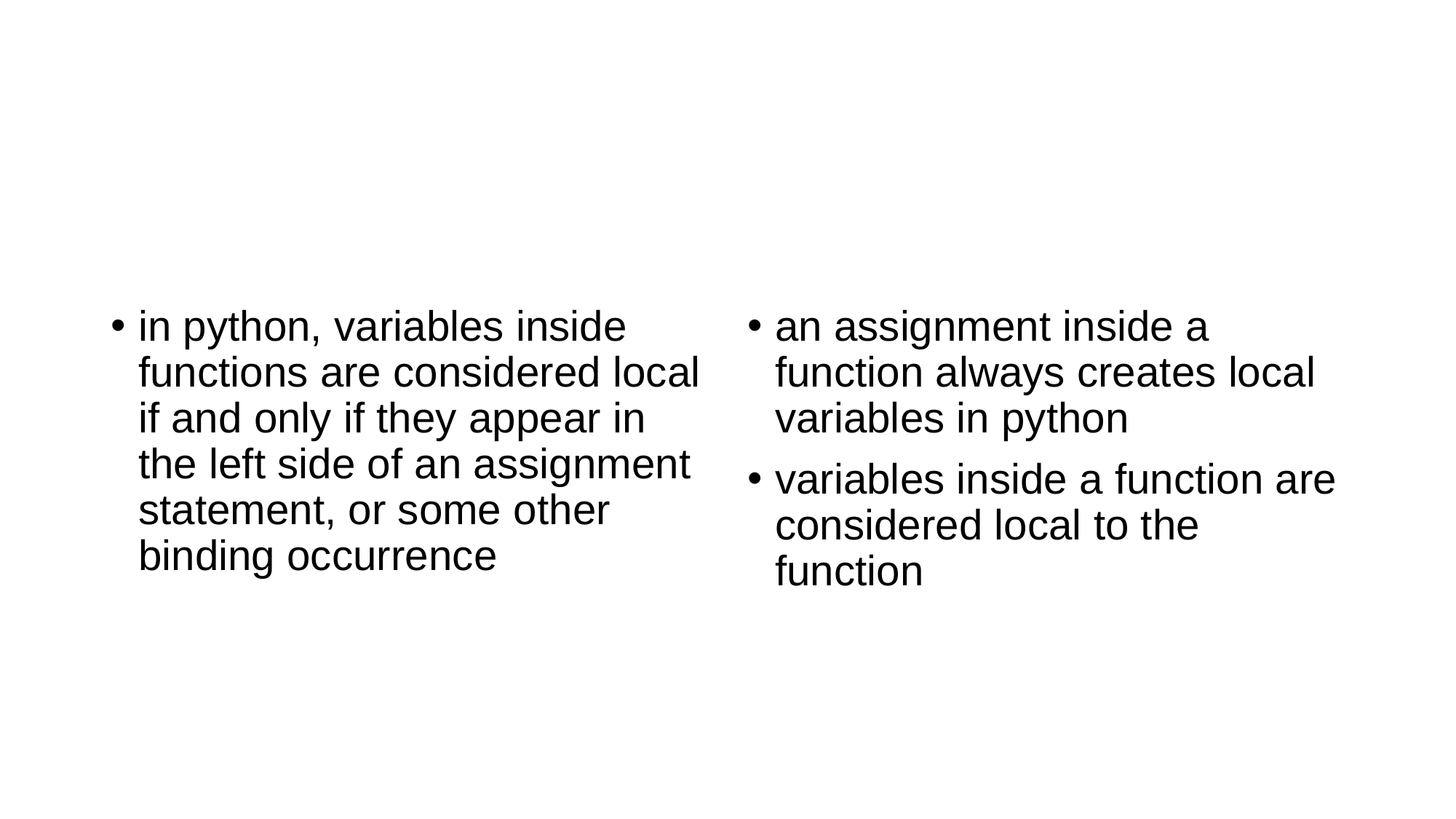

#

in python, variables inside functions are considered local if and only if they appear in the left side of an assignment statement, or some other binding occurrence
an assignment inside a function always creates local variables in python
variables inside a function are considered local to the function